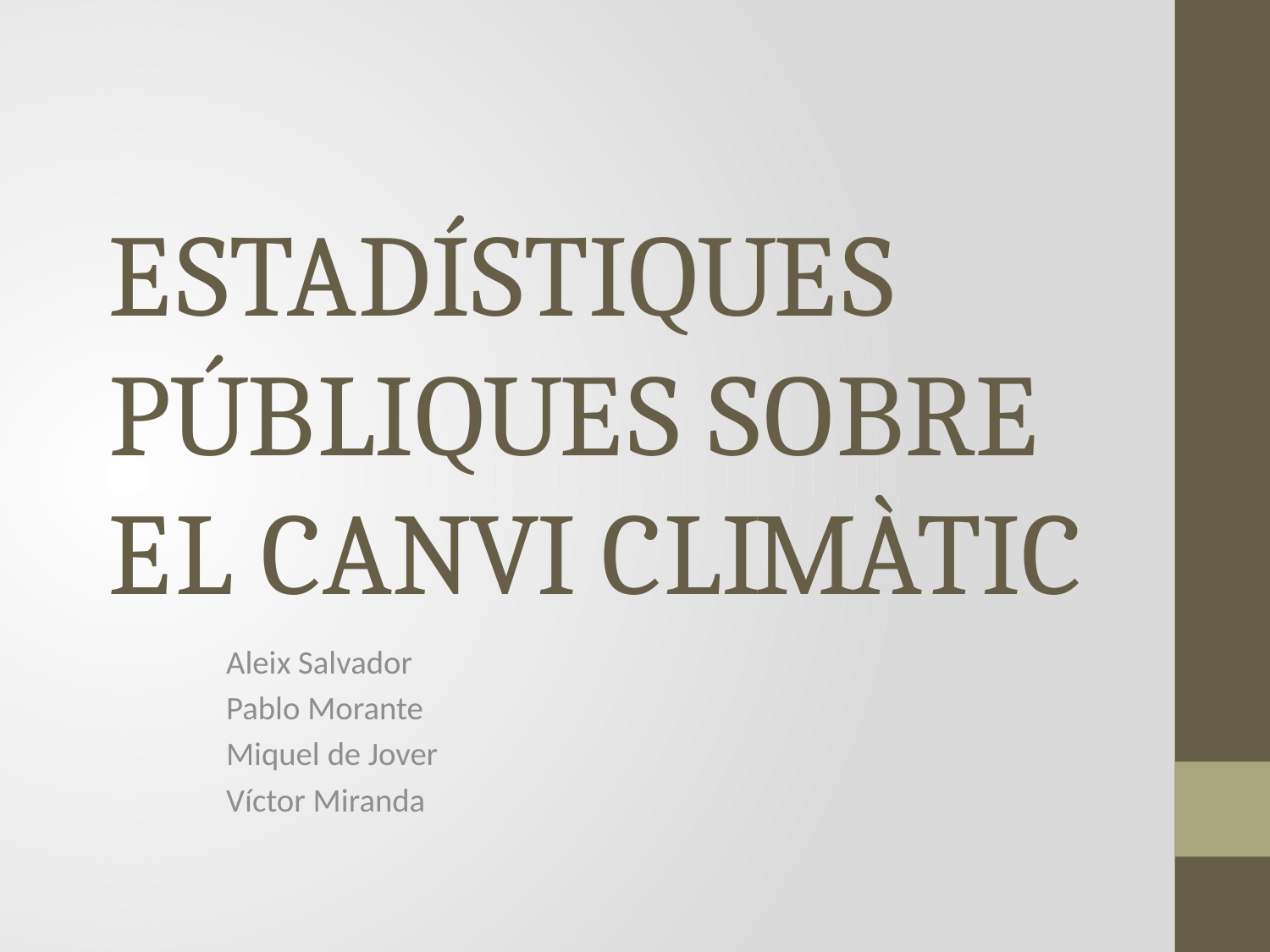

# ESTADÍSTIQUES PÚBLIQUES SOBRE EL CANVI CLIMÀTIC
					Aleix Salvador
					Pablo Morante
					Miquel de Jover
					Víctor Miranda